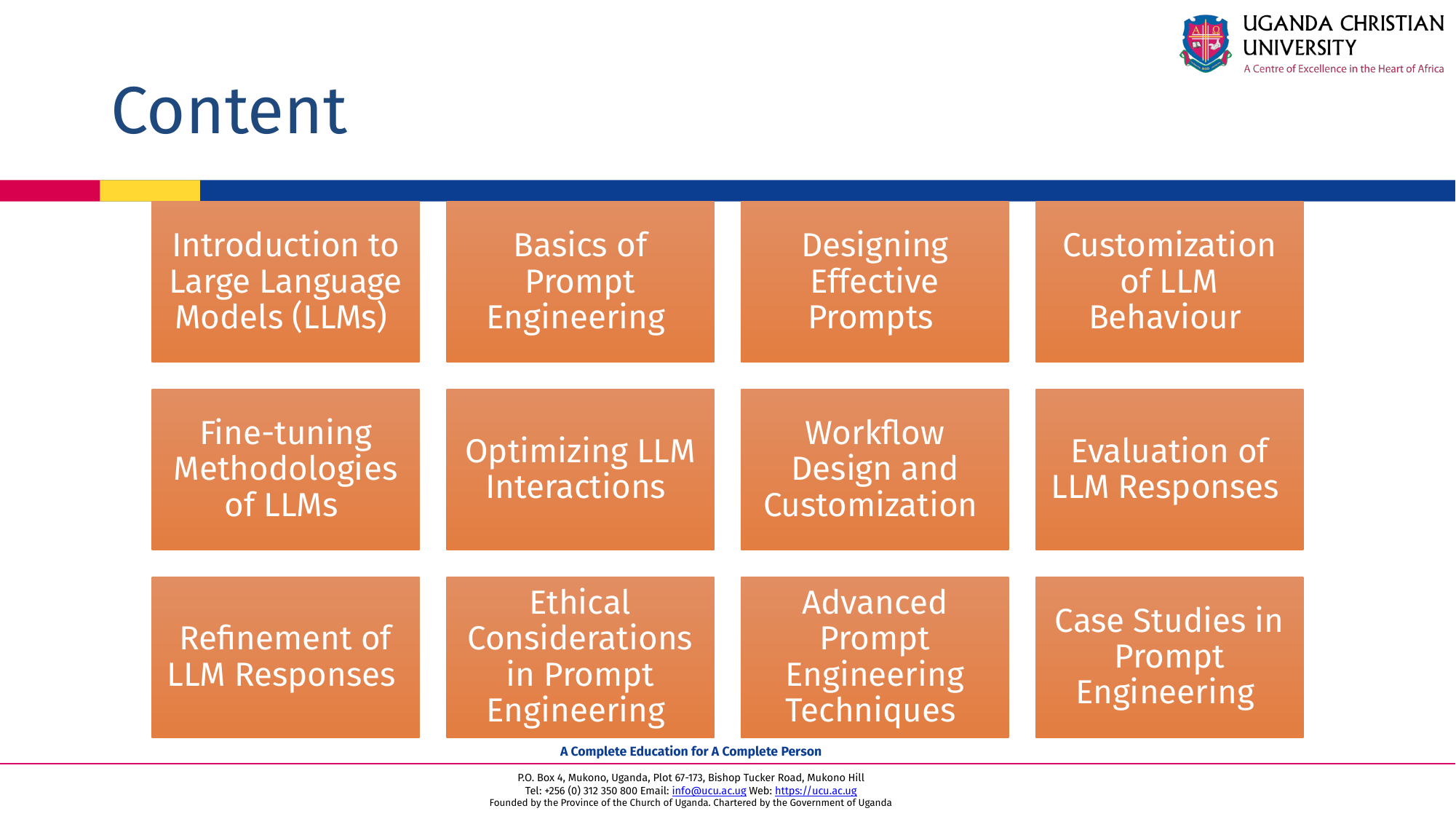

# Content
Introduction to Large Language Models (LLMs)
Basics of Prompt Engineering
Designing Effective Prompts
Customization of LLM Behaviour
Fine-tuning Methodologies of LLMs
Optimizing LLM Interactions
Workflow Design and Customization
Evaluation of LLM Responses
Refinement of LLM Responses
Ethical Considerations in Prompt Engineering
Advanced Prompt Engineering Techniques
Case Studies in Prompt Engineering